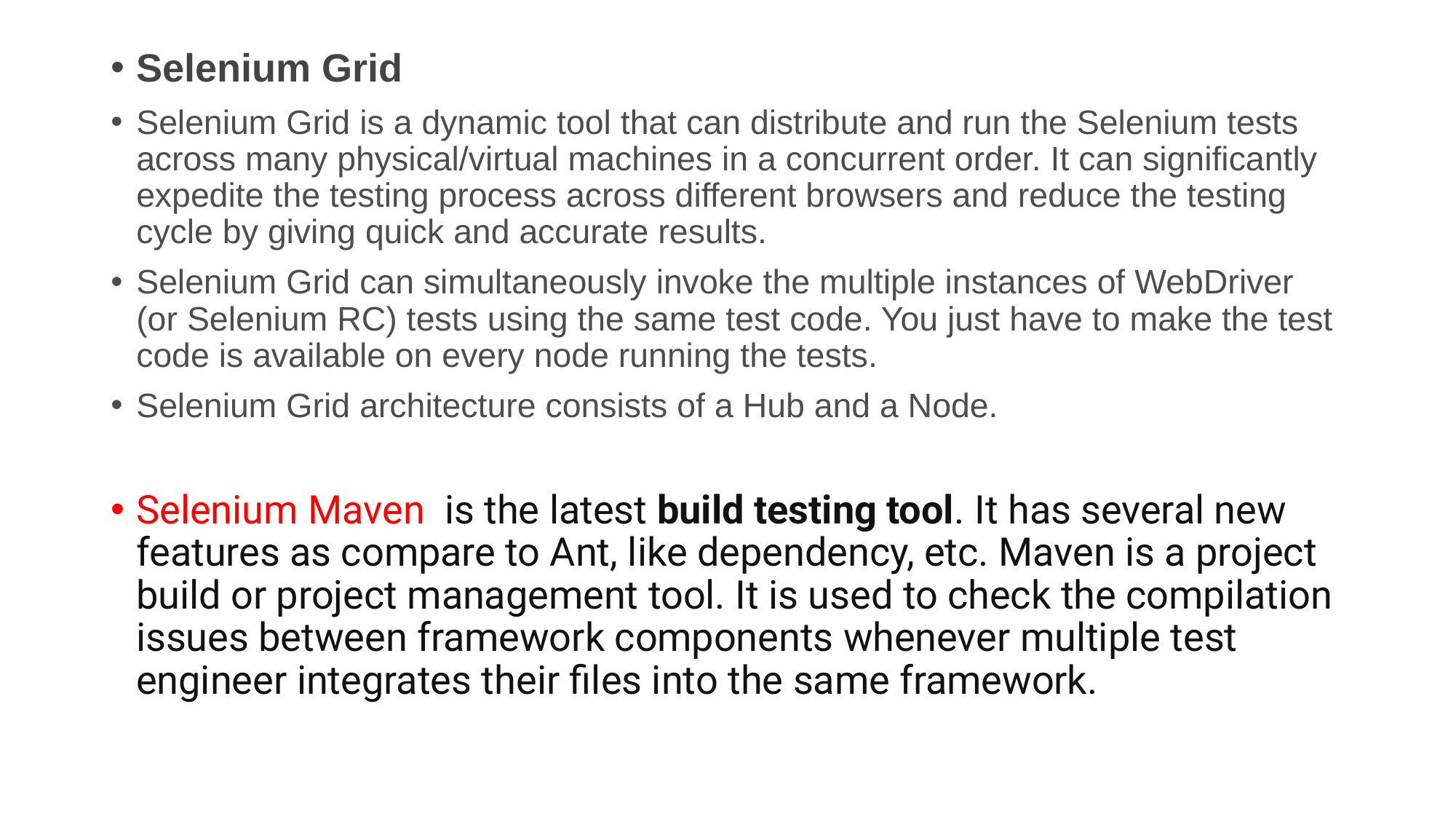

Selenium Grid
Selenium Grid is a dynamic tool that can distribute and run the Selenium tests across many physical/virtual machines in a concurrent order. It can significantly expedite the testing process across different browsers and reduce the testing cycle by giving quick and accurate results.
Selenium Grid can simultaneously invoke the multiple instances of WebDriver (or Selenium RC) tests using the same test code. You just have to make the test code is available on every node running the tests.
Selenium Grid architecture consists of a Hub and a Node.

Selenium Maven  is the latest build testing tool. It has several new features as compare to Ant, like dependency, etc. Maven is a project build or project management tool. It is used to check the compilation issues between framework components whenever multiple test engineer integrates their files into the same framework.